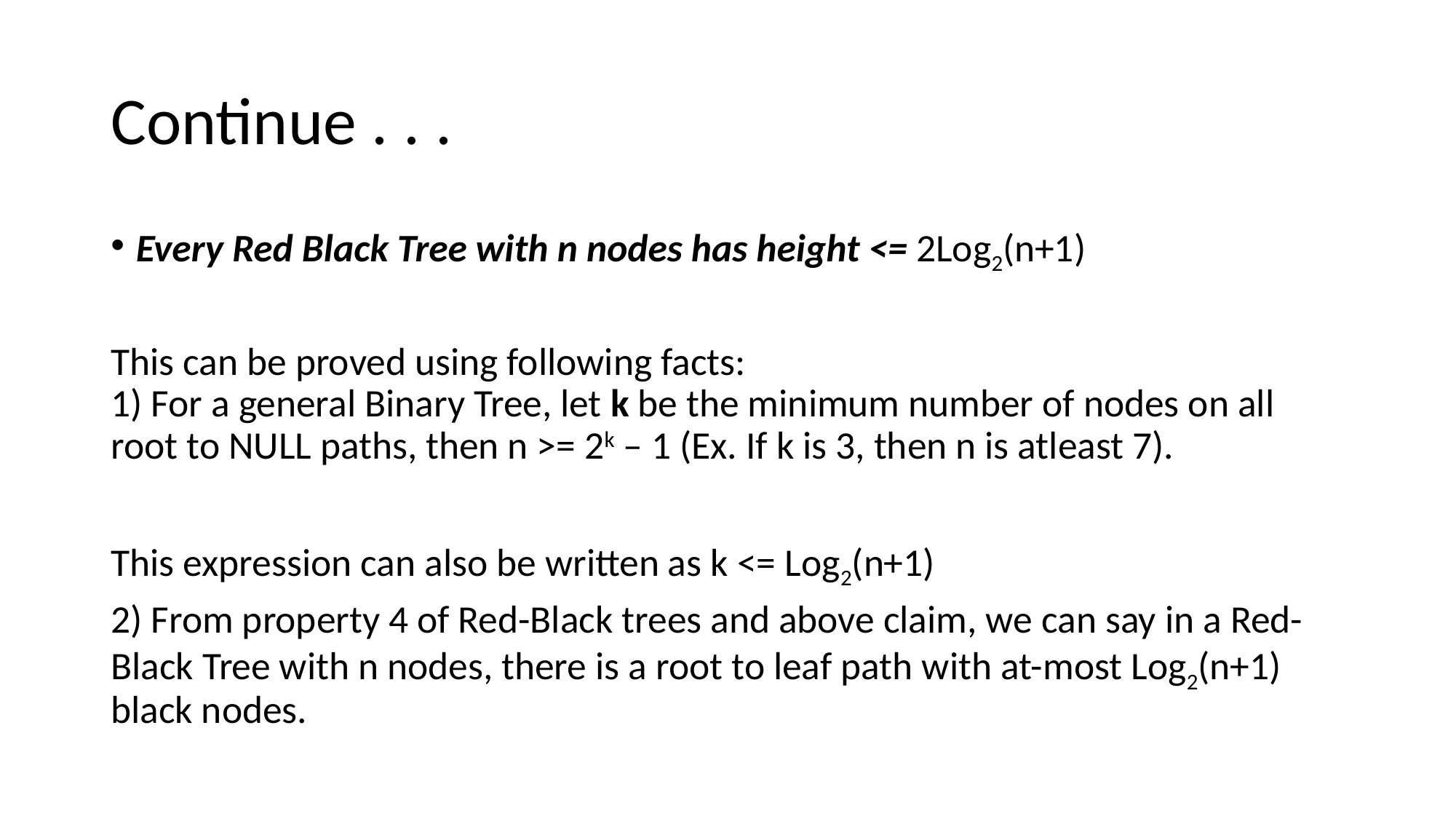

# Continue . . .
Every Red Black Tree with n nodes has height <= 2Log2(n+1)

This can be proved using following facts:
1) For a general Binary Tree, let k be the minimum number of nodes on all root to NULL paths, then n >= 2k – 1 (Ex. If k is 3, then n is atleast 7).

This expression can also be written as k <= Log2(n+1)
2) From property 4 of Red-Black trees and above claim, we can say in a Red-Black Tree with n nodes, there is a root to leaf path with at-most Log2(n+1) black nodes.